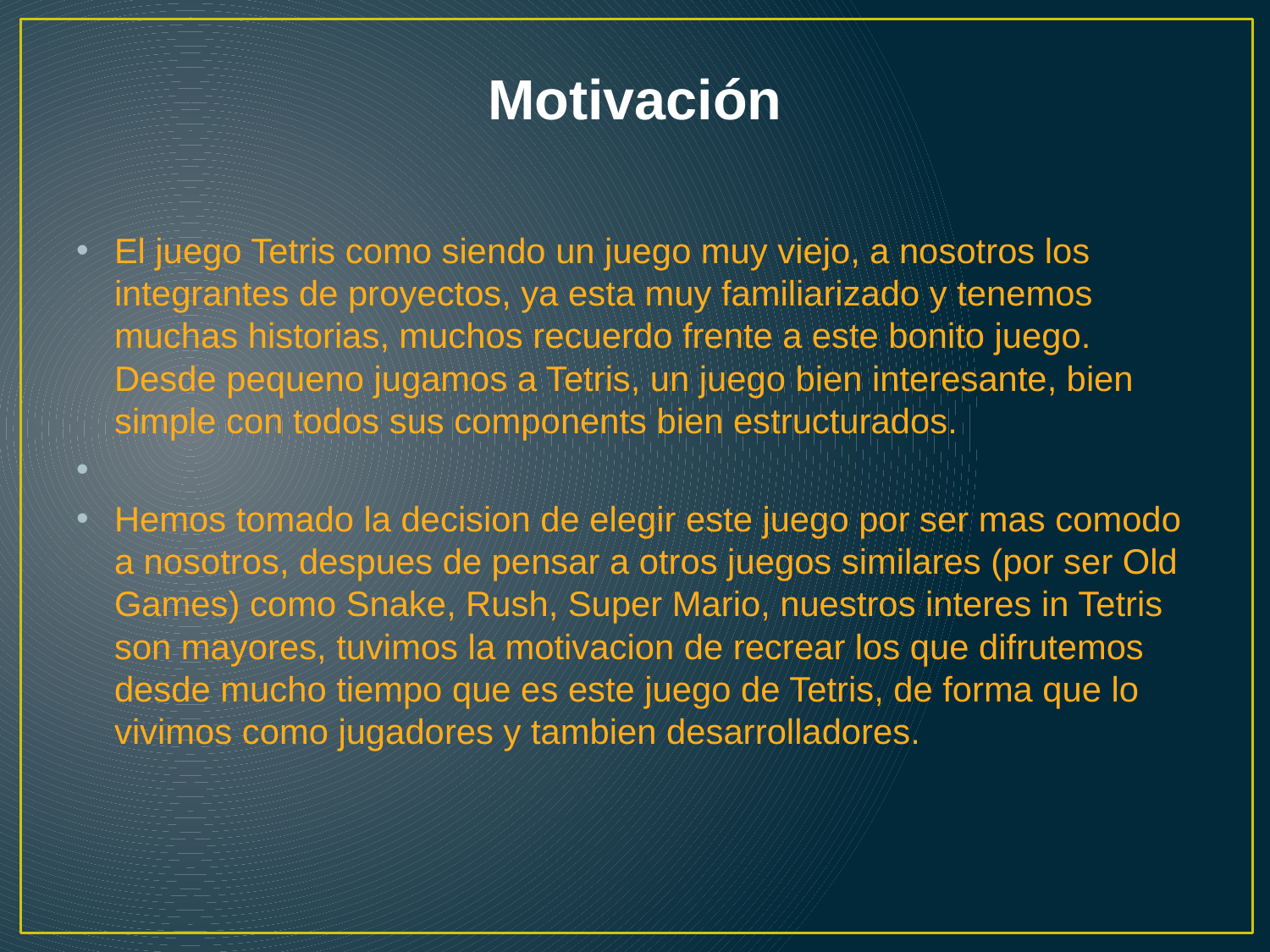

# Motivación
El juego Tetris como siendo un juego muy viejo, a nosotros los integrantes de proyectos, ya esta muy familiarizado y tenemos muchas historias, muchos recuerdo frente a este bonito juego. Desde pequeno jugamos a Tetris, un juego bien interesante, bien simple con todos sus components bien estructurados.

Hemos tomado la decision de elegir este juego por ser mas comodo a nosotros, despues de pensar a otros juegos similares (por ser Old Games) como Snake, Rush, Super Mario, nuestros interes in Tetris son mayores, tuvimos la motivacion de recrear los que difrutemos desde mucho tiempo que es este juego de Tetris, de forma que lo vivimos como jugadores y tambien desarrolladores.